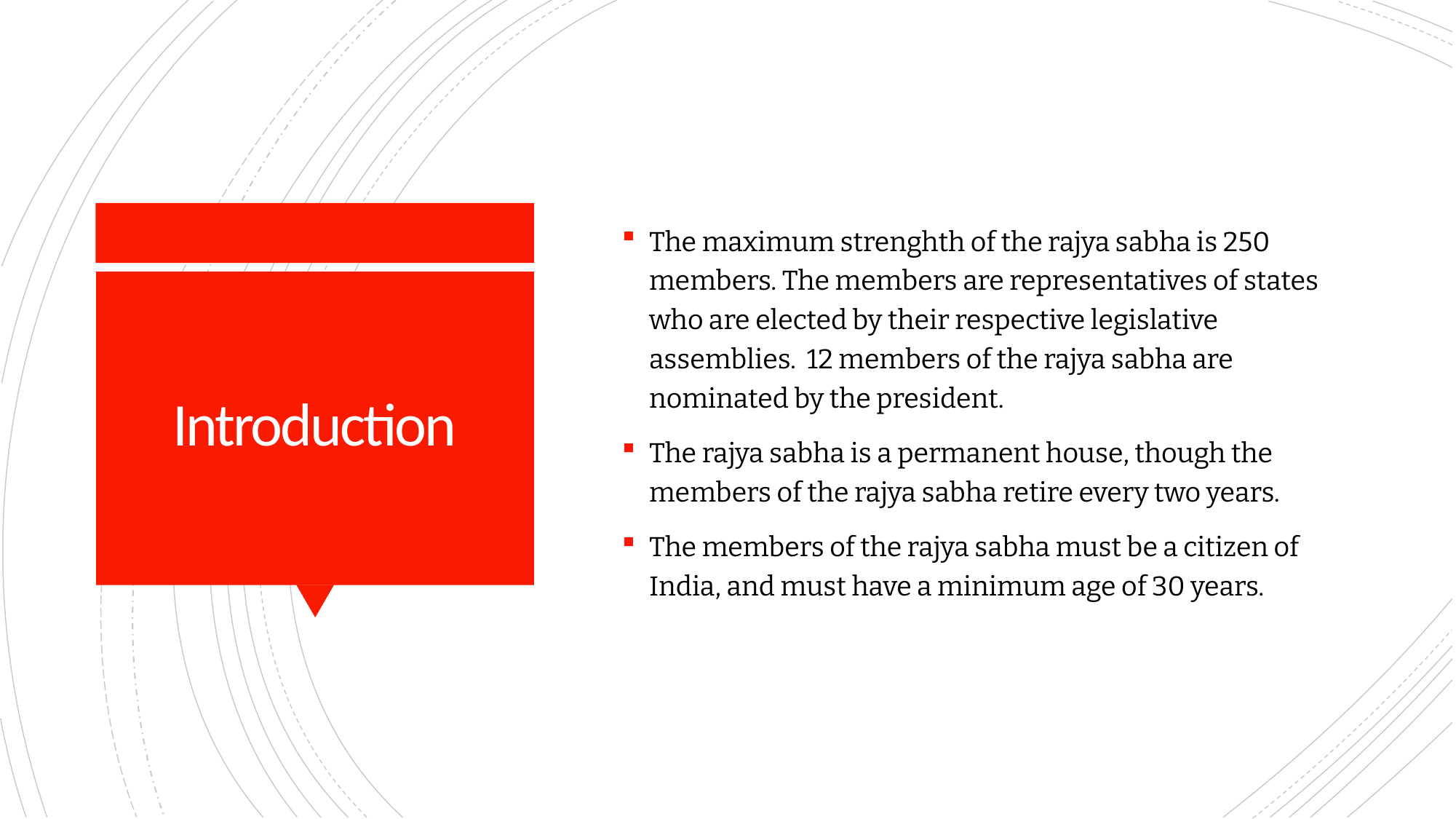

The maximum strenghth of the rajya sabha is 250 members. The members are representatives of states who are elected by their respective legislative assemblies.  12 members of the rajya sabha are nominated by the president.
The rajya sabha is a permanent house, though the members of the rajya sabha retire every two years.
The members of the rajya sabha must be a citizen of India, and must have a minimum age of 30 years.
# Introduction